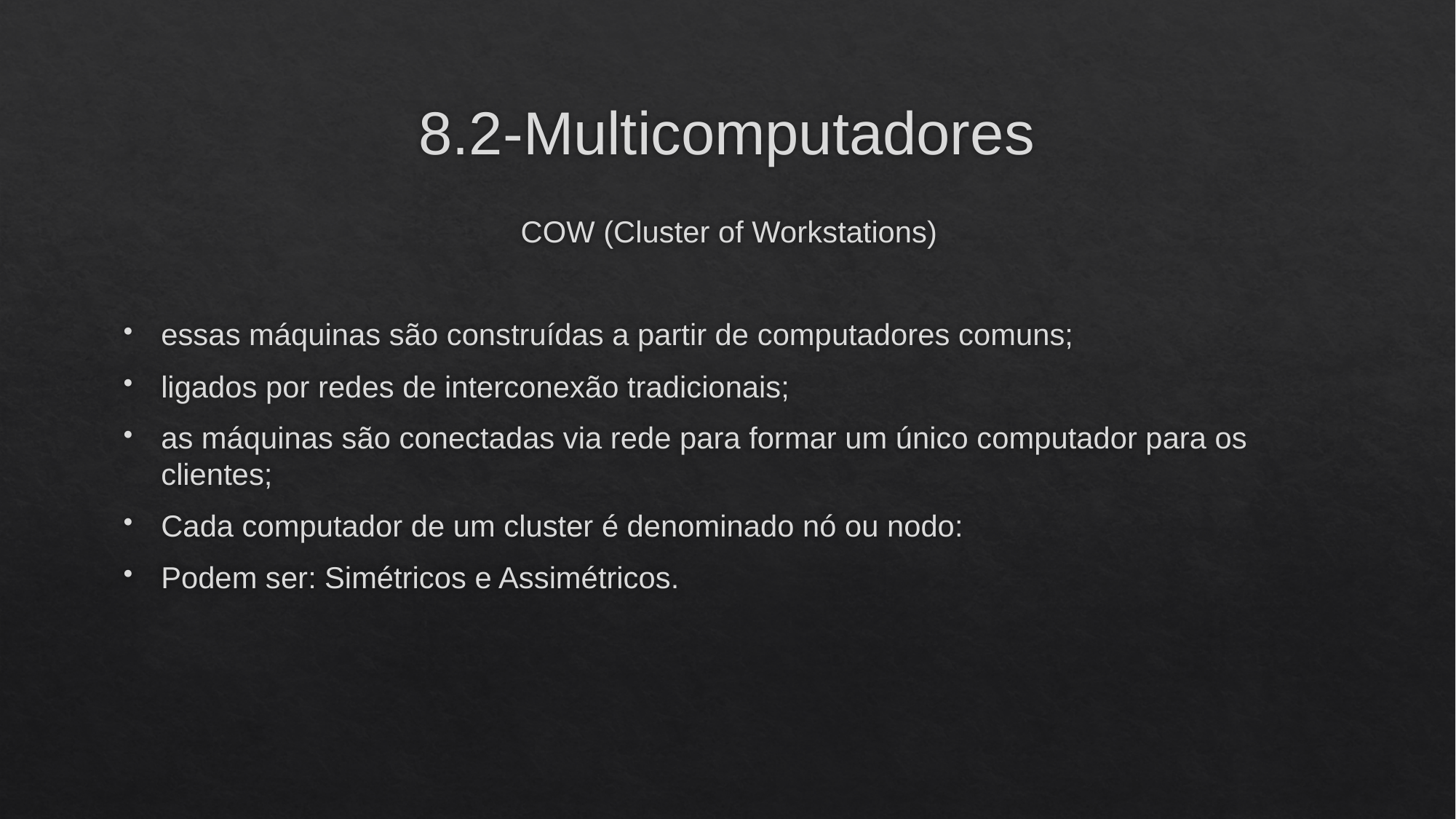

# 8.2-Multicomputadores
COW (Cluster of Workstations)

essas máquinas são construídas a partir de computadores comuns;
ligados por redes de interconexão tradicionais;
as máquinas são conectadas via rede para formar um único computador para os clientes;
Cada computador de um cluster é denominado nó ou nodo:
Podem ser: Simétricos e Assimétricos.